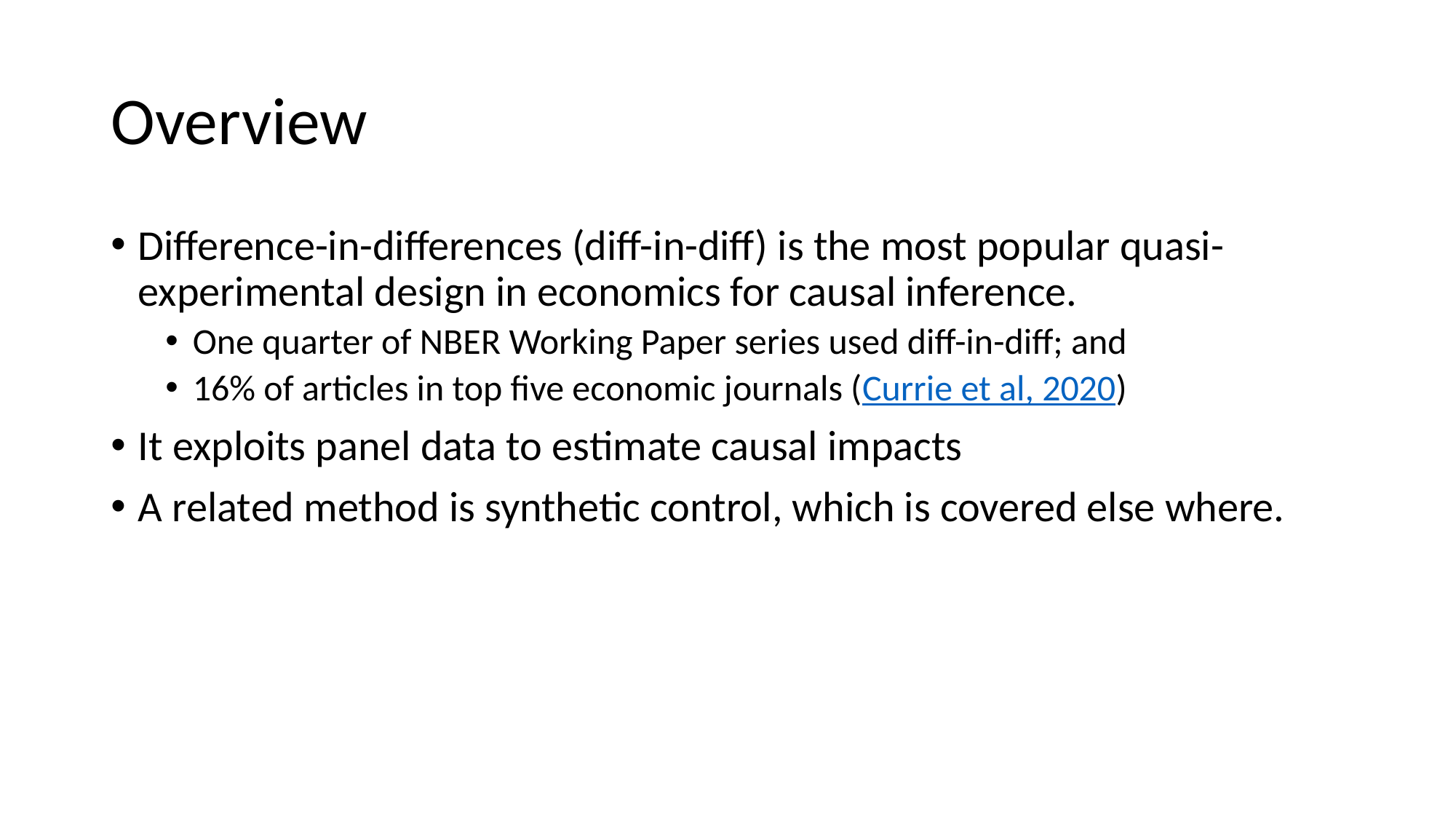

# Overview
Difference-in-differences (diff-in-diff) is the most popular quasi-experimental design in economics for causal inference.
One quarter of NBER Working Paper series used diff-in-diff; and
16% of articles in top five economic journals (Currie et al, 2020)
It exploits panel data to estimate causal impacts
A related method is synthetic control, which is covered else where.